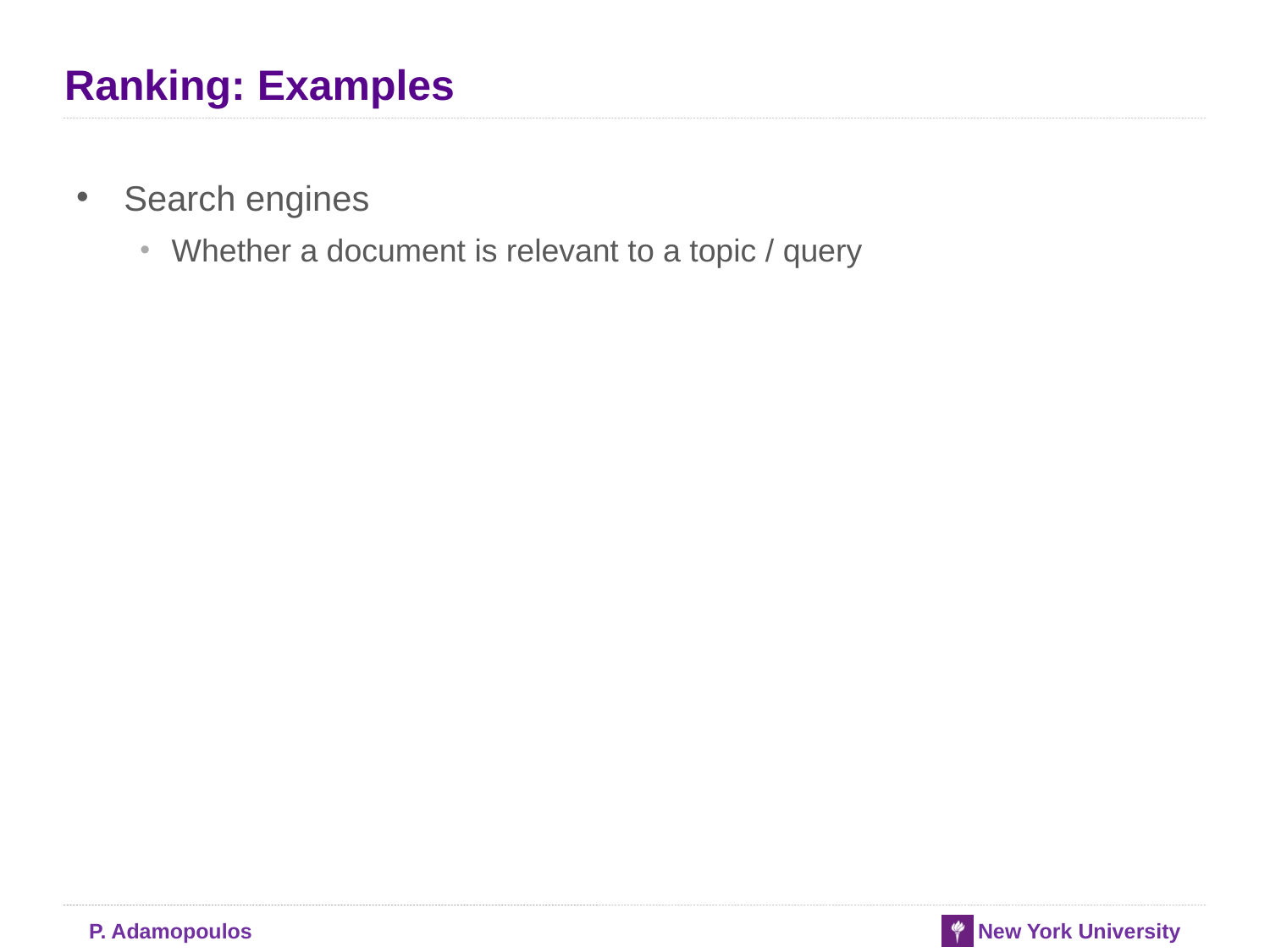

# Ranking: Examples
Search engines
Whether a document is relevant to a topic / query